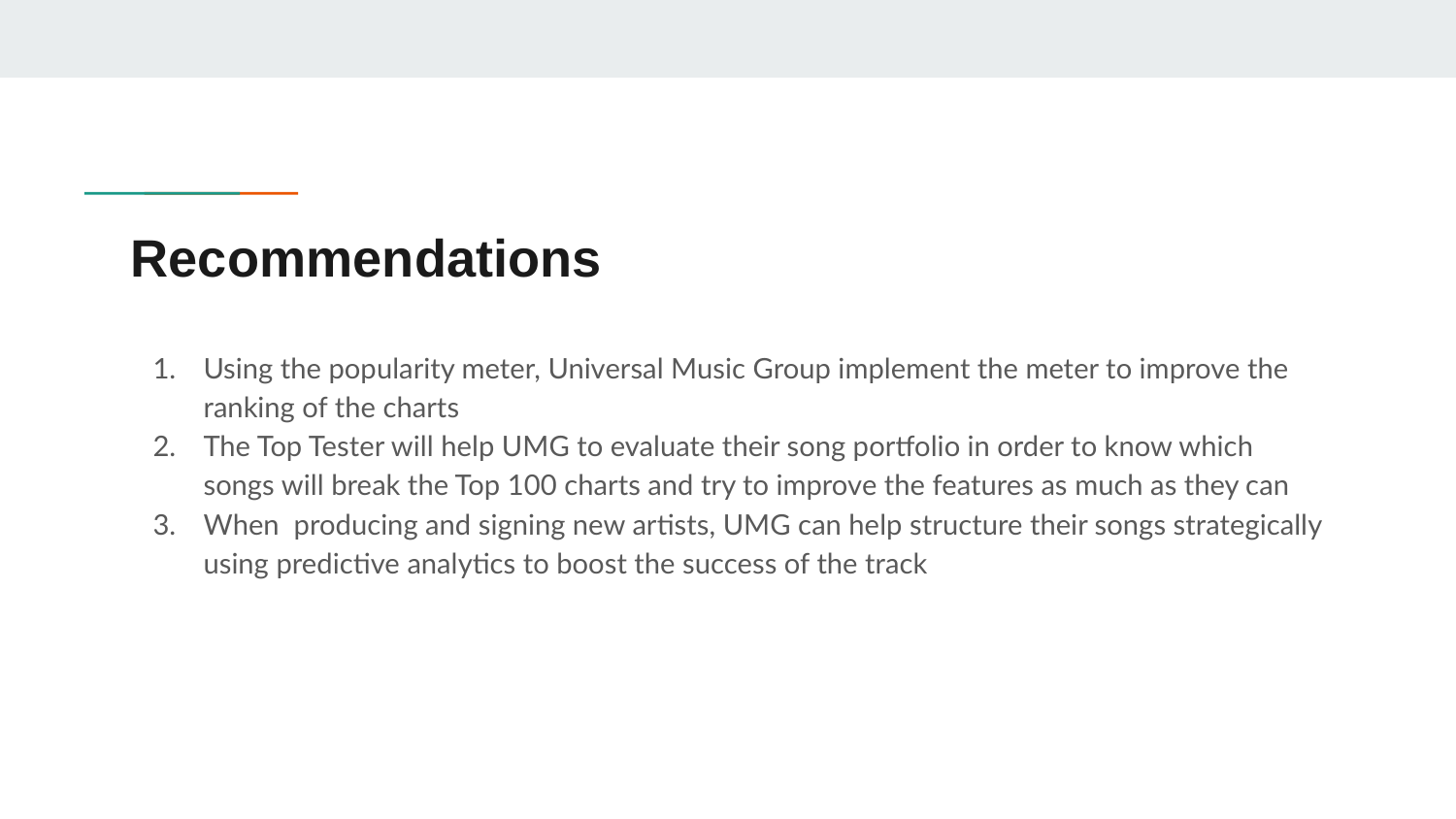

# Recommendations
Using the popularity meter, Universal Music Group implement the meter to improve the ranking of the charts
The Top Tester will help UMG to evaluate their song portfolio in order to know which songs will break the Top 100 charts and try to improve the features as much as they can
When  producing and signing new artists, UMG can help structure their songs strategically using predictive analytics to boost the success of the track